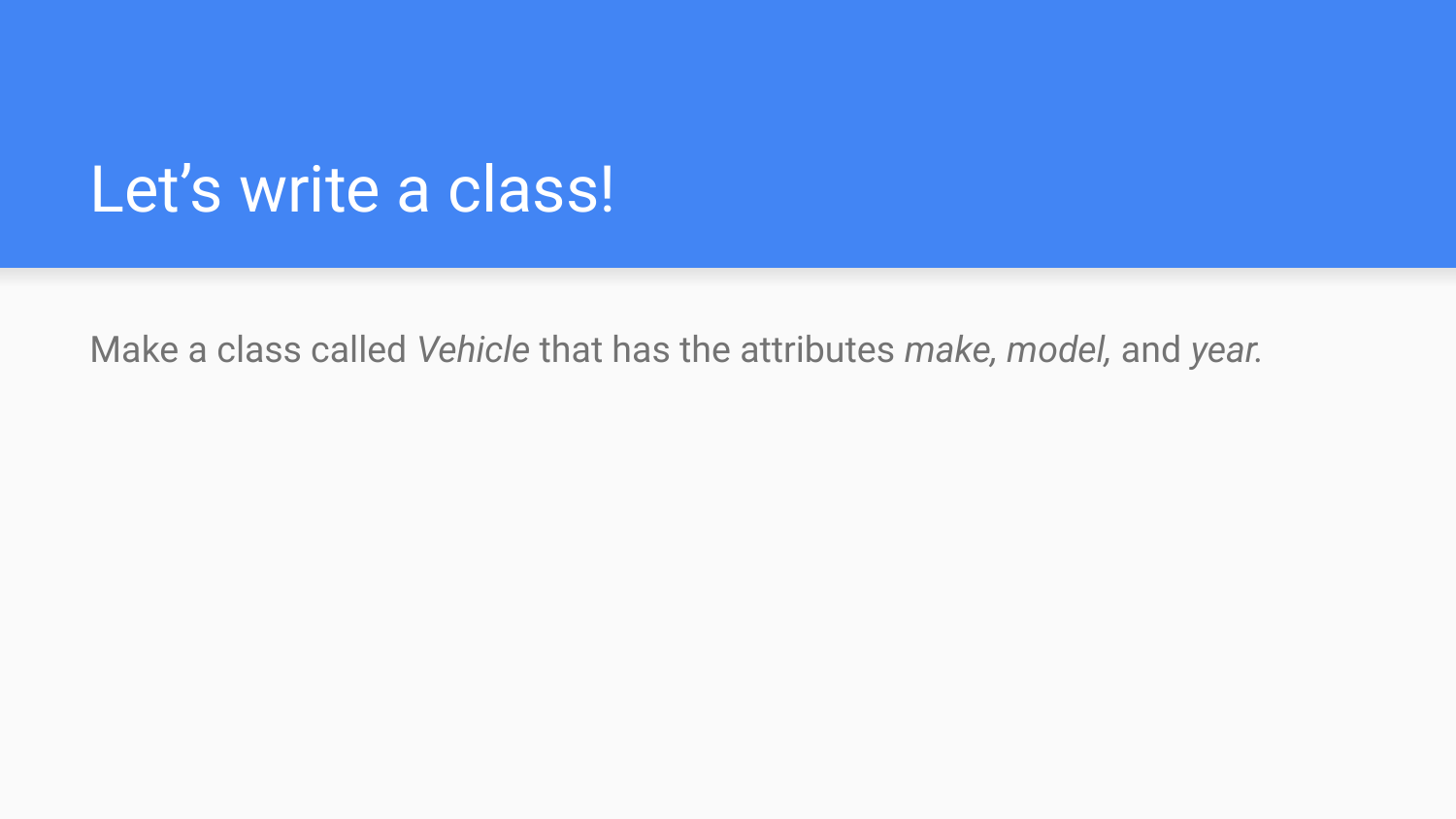

# Let’s write a class!
Make a class called Vehicle that has the attributes make, model, and year.